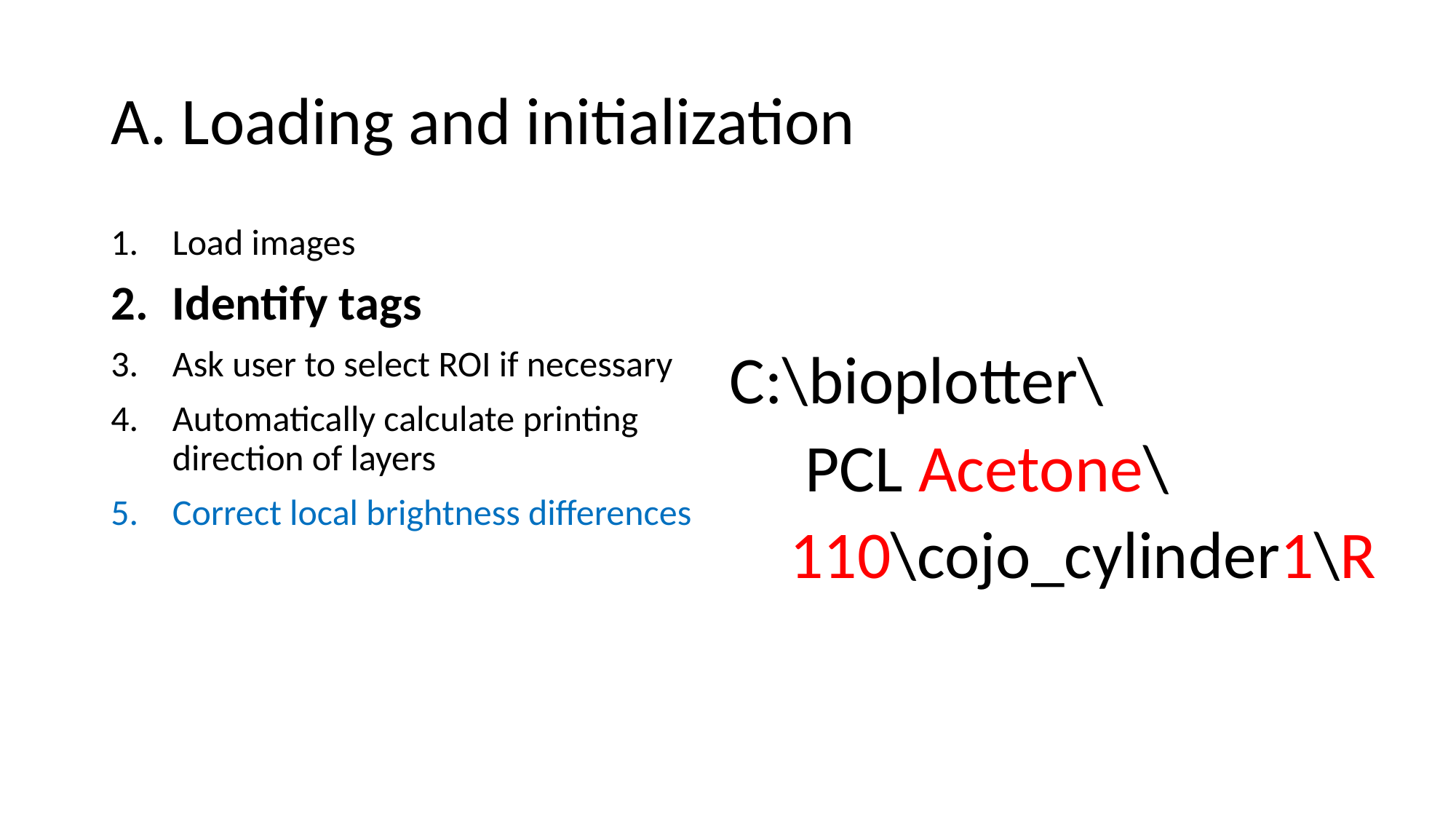

# A. Loading and initialization
C:\bioplotter\
     PCL Acetone\
    110\cojo_cylinder1\R
Load images
Identify tags
Ask user to select ROI if necessary
Automatically calculate printing direction of layers
Correct local brightness differences